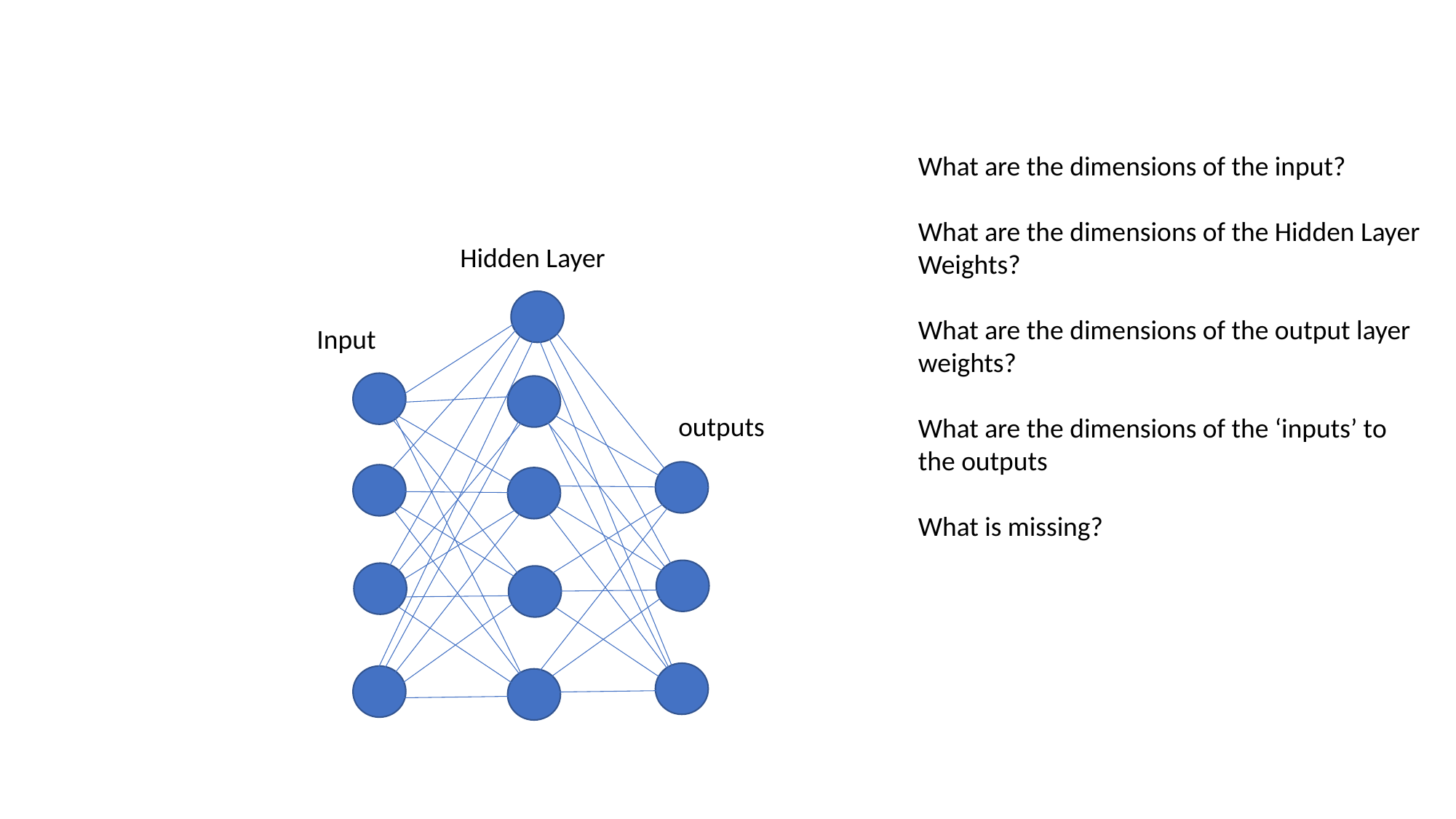

What are the dimensions of the input?

What are the dimensions of the Hidden Layer Weights?

What are the dimensions of the output layer weights?

What are the dimensions of the ‘inputs’ to the outputs

What is missing?
Hidden Layer

Input

outputs